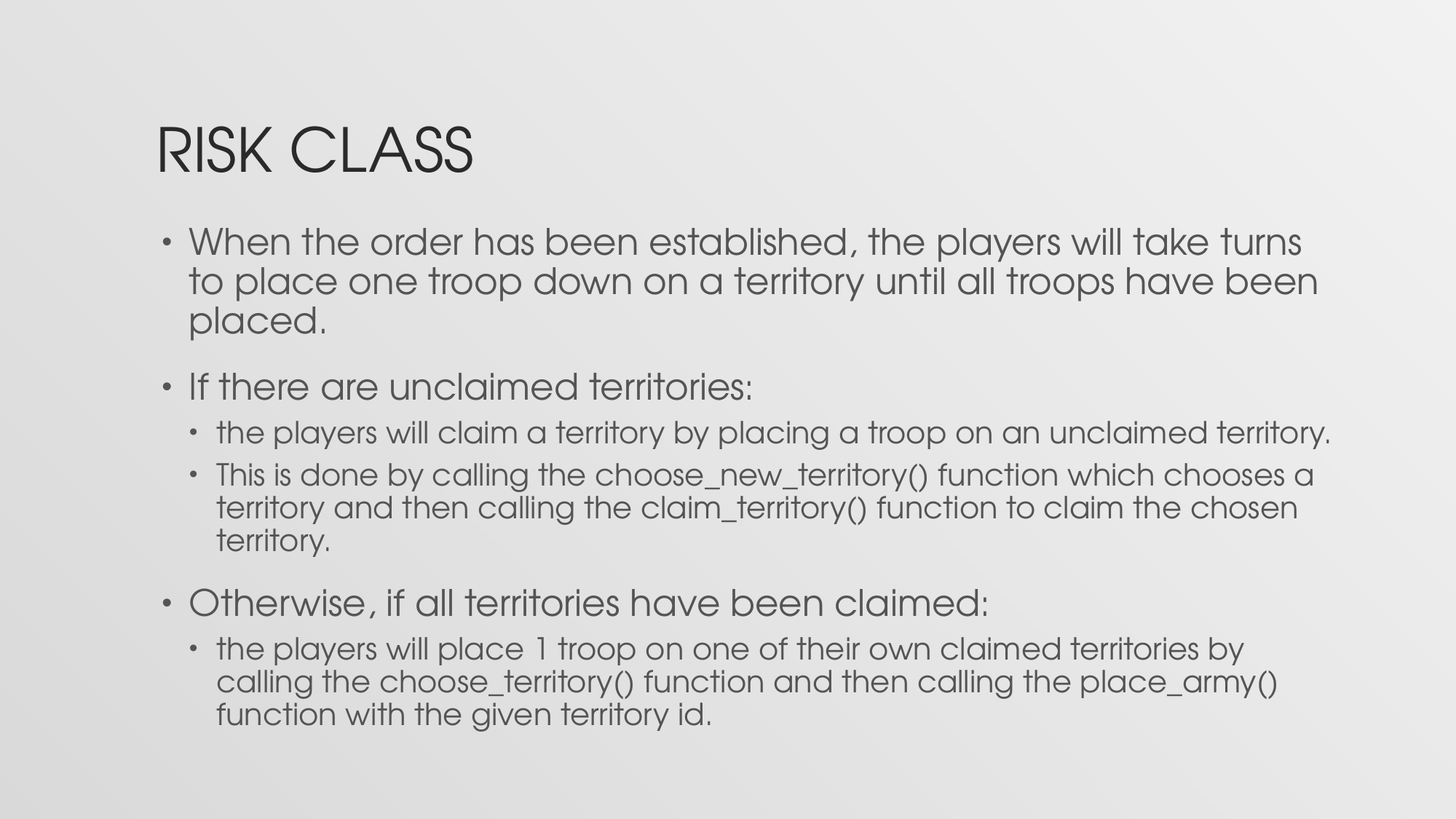

# Risk class
When the order has been established, the players will take turns to place one troop down on a territory until all troops have been placed.
If there are unclaimed territories:
the players will claim a territory by placing a troop on an unclaimed territory.
This is done by calling the choose_new_territory() function which chooses a territory and then calling the claim_territory() function to claim the chosen territory.
Otherwise, if all territories have been claimed:
the players will place 1 troop on one of their own claimed territories by calling the choose_territory() function and then calling the place_army() function with the given territory id.